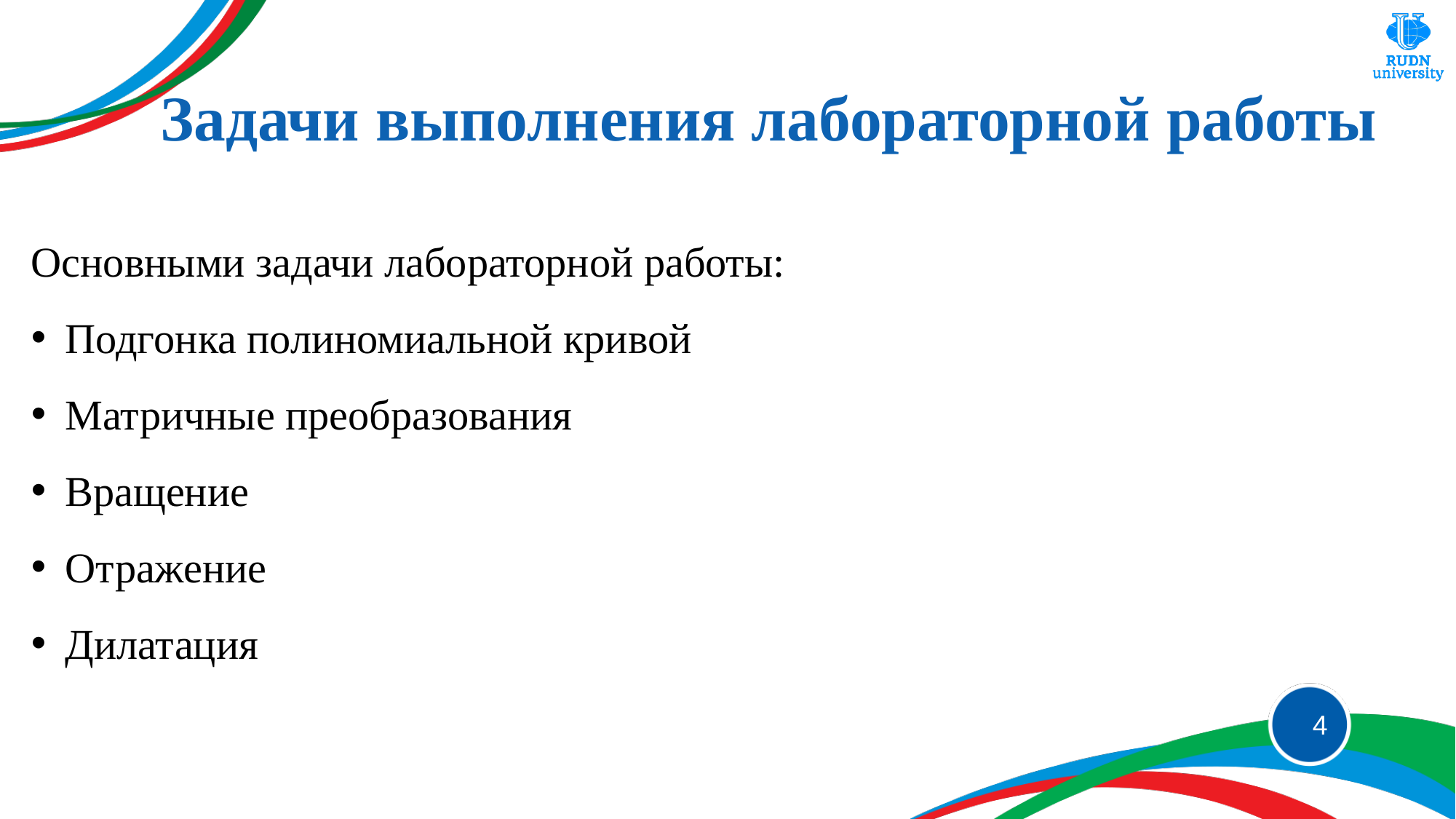

# Задачи выполнения лабораторной работы
Основными задачи лабораторной работы:
Подгонка полиномиальной кривой
Матричные преобразования
Вращение
Отражение
Дилатация